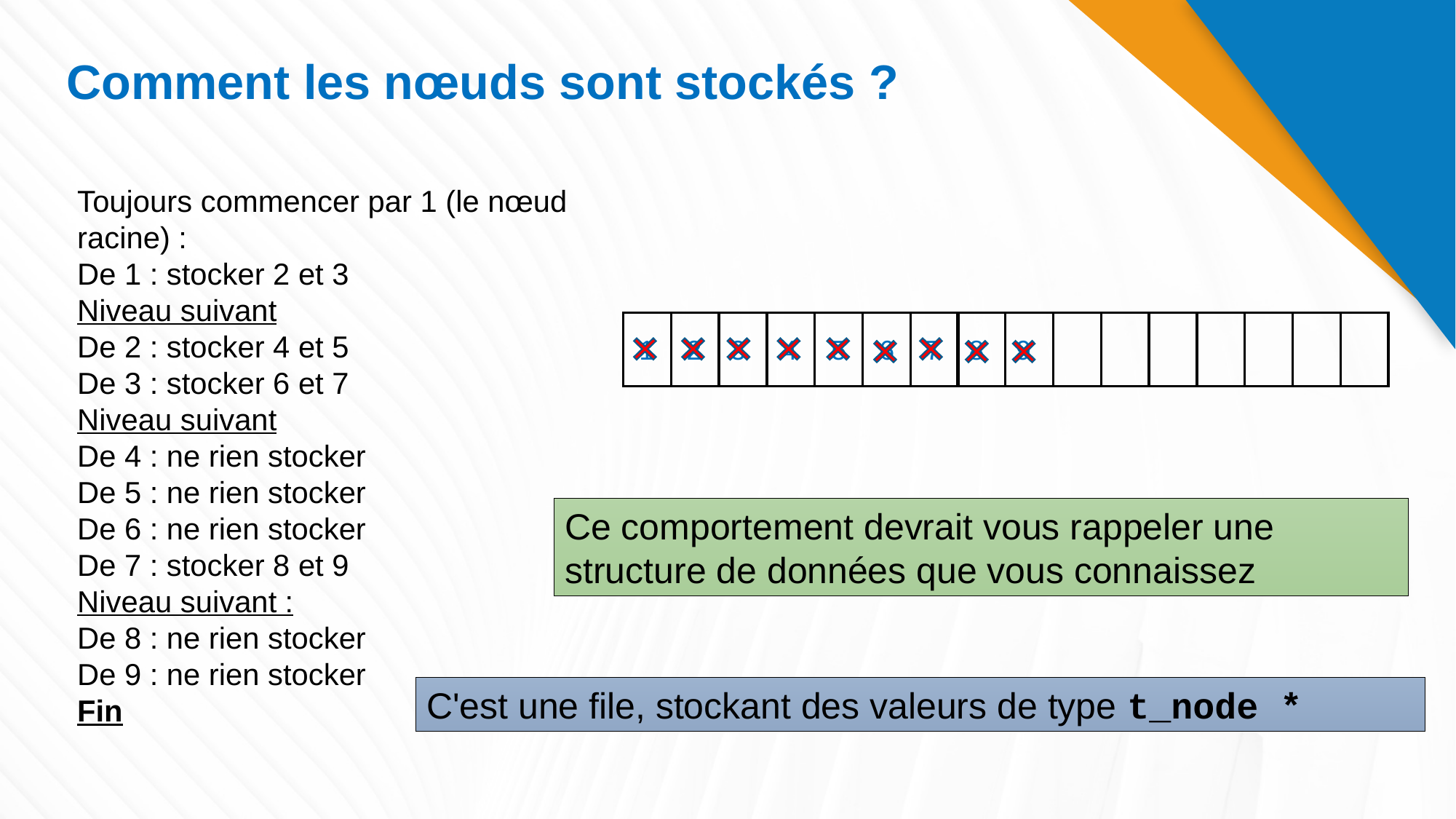

# Comment les nœuds sont stockés ?
Toujours commencer par 1 (le nœud racine) :
De 1 : stocker 2 et 3
Niveau suivant
De 2 : stocker 4 et 5
De 3 : stocker 6 et 7
Niveau suivant
De 4 : ne rien stocker
De 5 : ne rien stocker
De 6 : ne rien stocker
De 7 : stocker 8 et 9
Niveau suivant :
De 8 : ne rien stocker
De 9 : ne rien stocker
Fin

1
2
3
4
5
6
7
8
9

Ce comportement devrait vous rappeler une structure de données que vous connaissez
C'est une file, stockant des valeurs de type t_node *